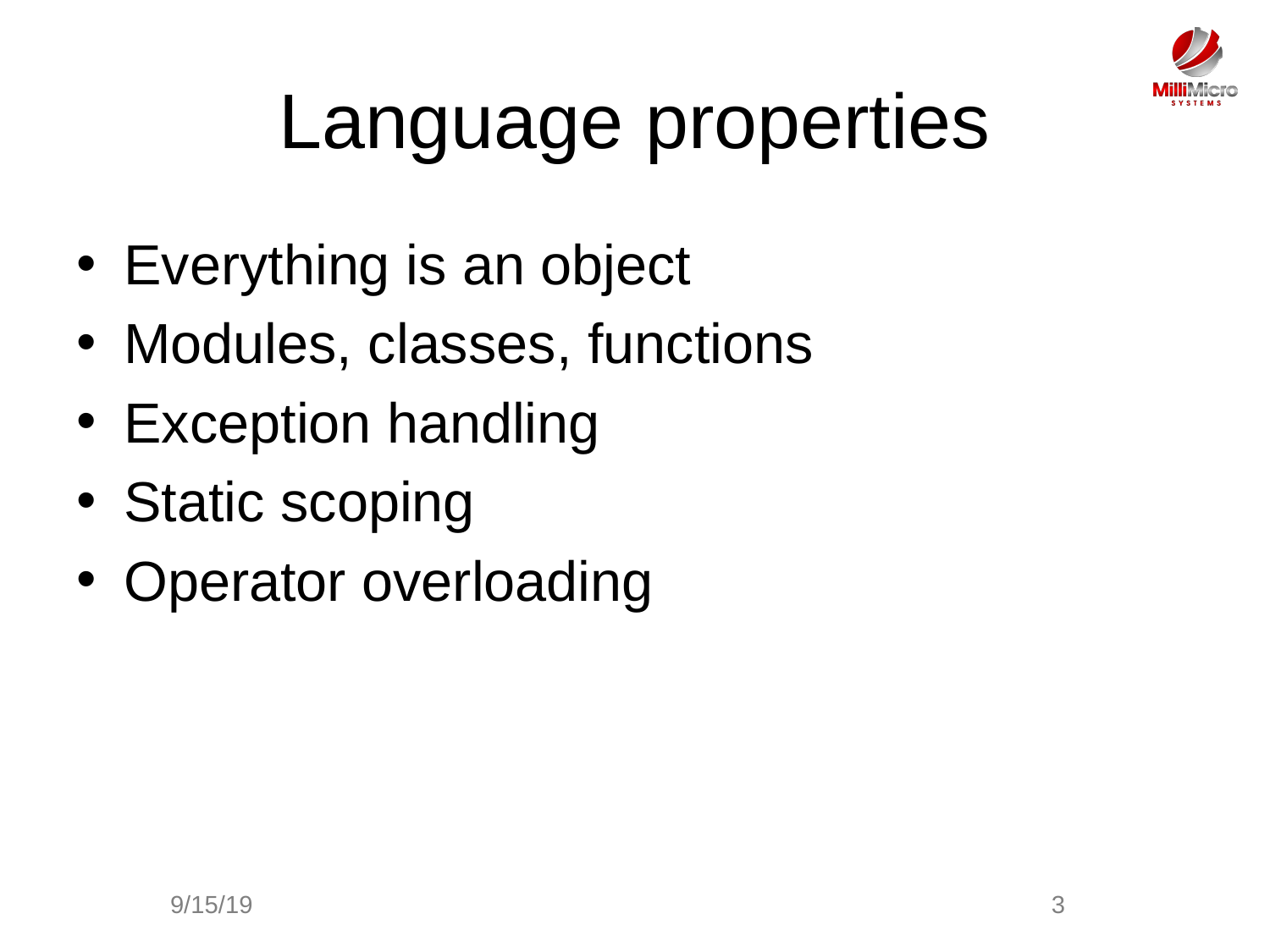

# Language properties
Everything is an object
Modules, classes, functions
Exception handling
Static scoping
Operator overloading
9/15/19
3